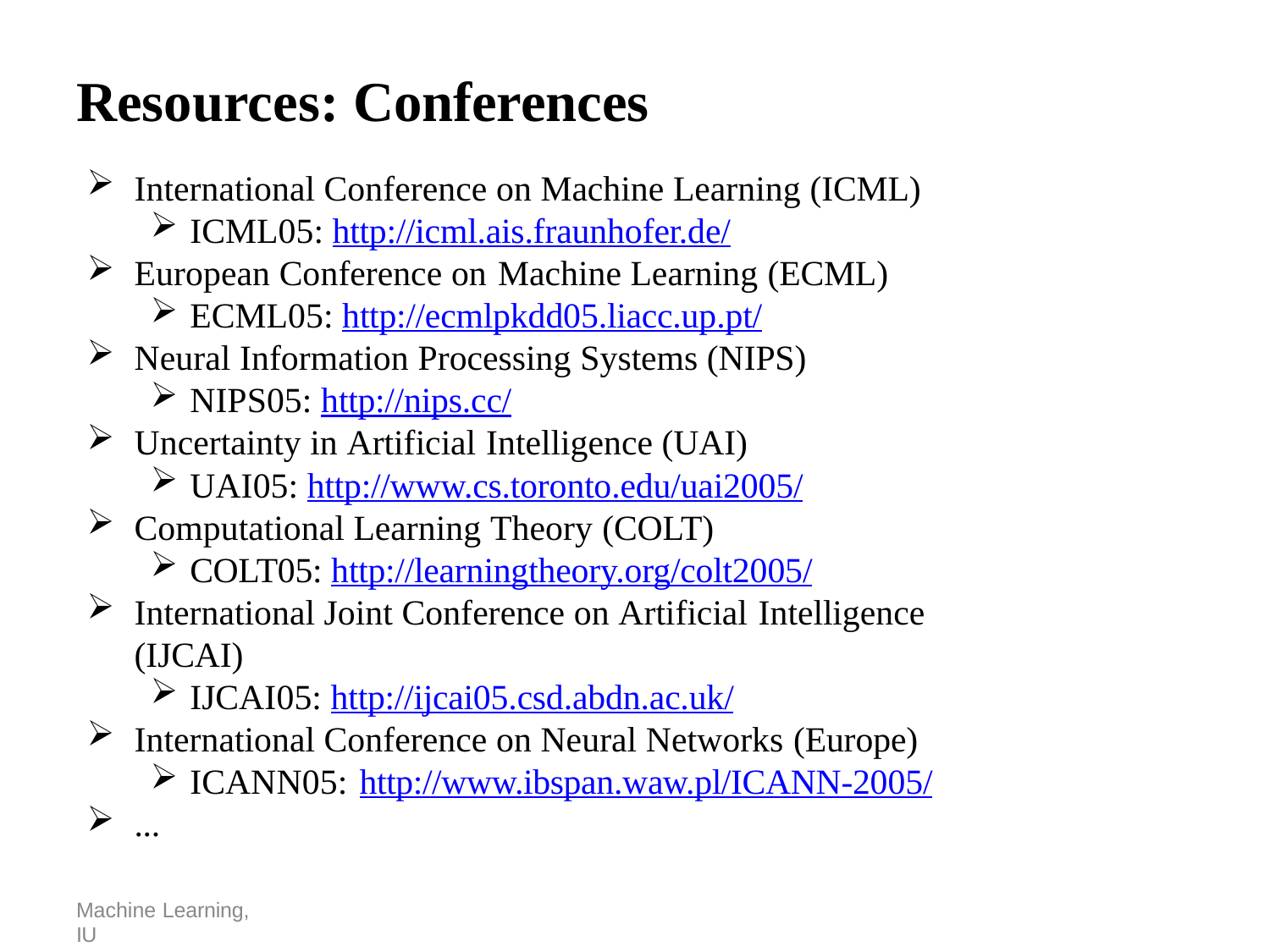

# Resources: Conferences
International Conference on Machine Learning (ICML)
ICML05: http://icml.ais.fraunhofer.de/
European Conference on Machine Learning (ECML)
ECML05: http://ecmlpkdd05.liacc.up.pt/
Neural Information Processing Systems (NIPS)
NIPS05: http://nips.cc/
Uncertainty in Artificial Intelligence (UAI)
UAI05: http://www.cs.toronto.edu/uai2005/
Computational Learning Theory (COLT)
COLT05: http://learningtheory.org/colt2005/
International Joint Conference on Artificial Intelligence (IJCAI)
IJCAI05: http://ijcai05.csd.abdn.ac.uk/
International Conference on Neural Networks (Europe)
ICANN05: http://www.ibspan.waw.pl/ICANN-2005/
...
Machine Learning, IU